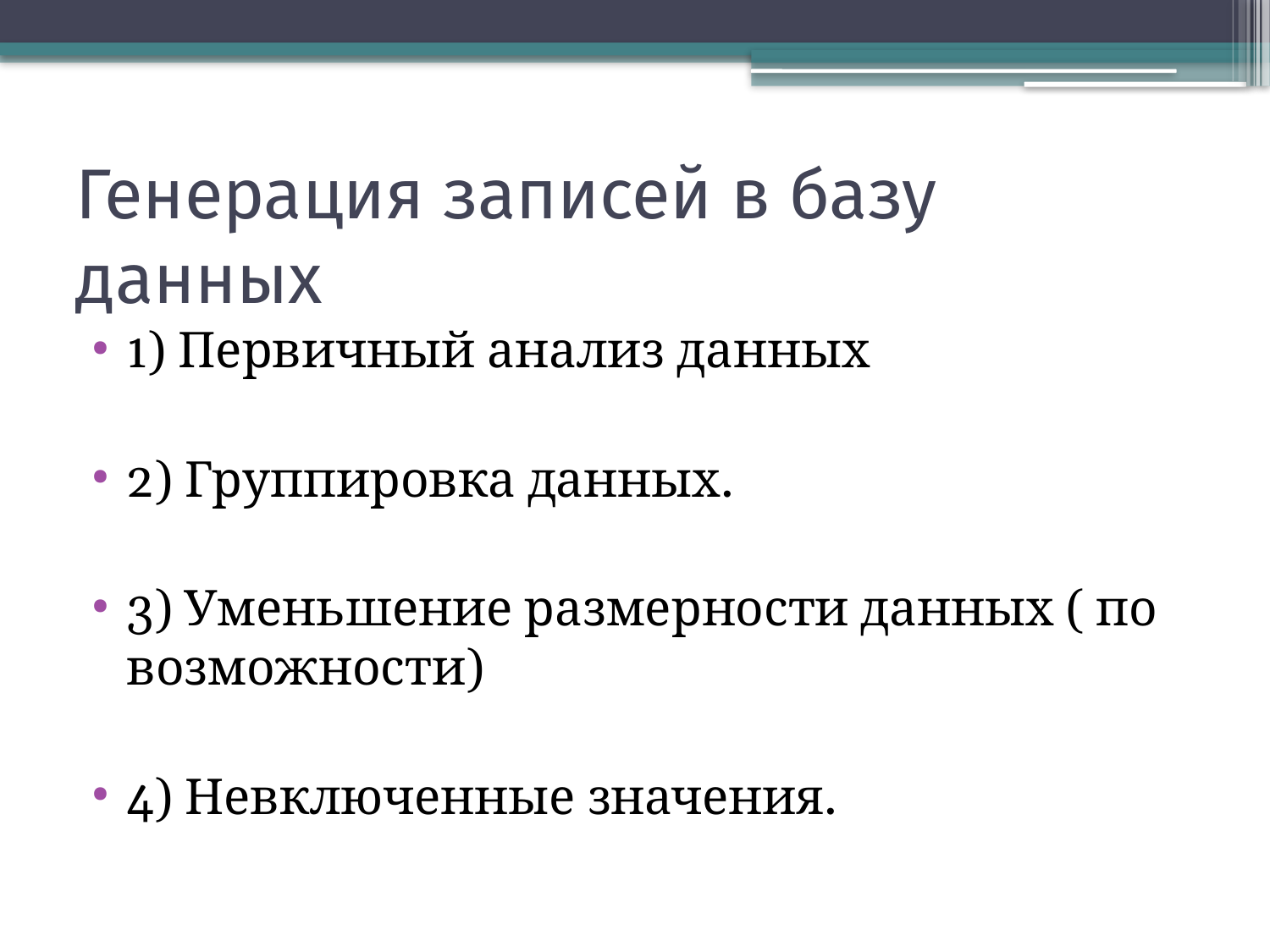

# Генерация записей в базу данных
1) Первичный анализ данных

2) Группировка данных.

3) Уменьшение размерности данных ( по возможности)

4) Невключенные значения.